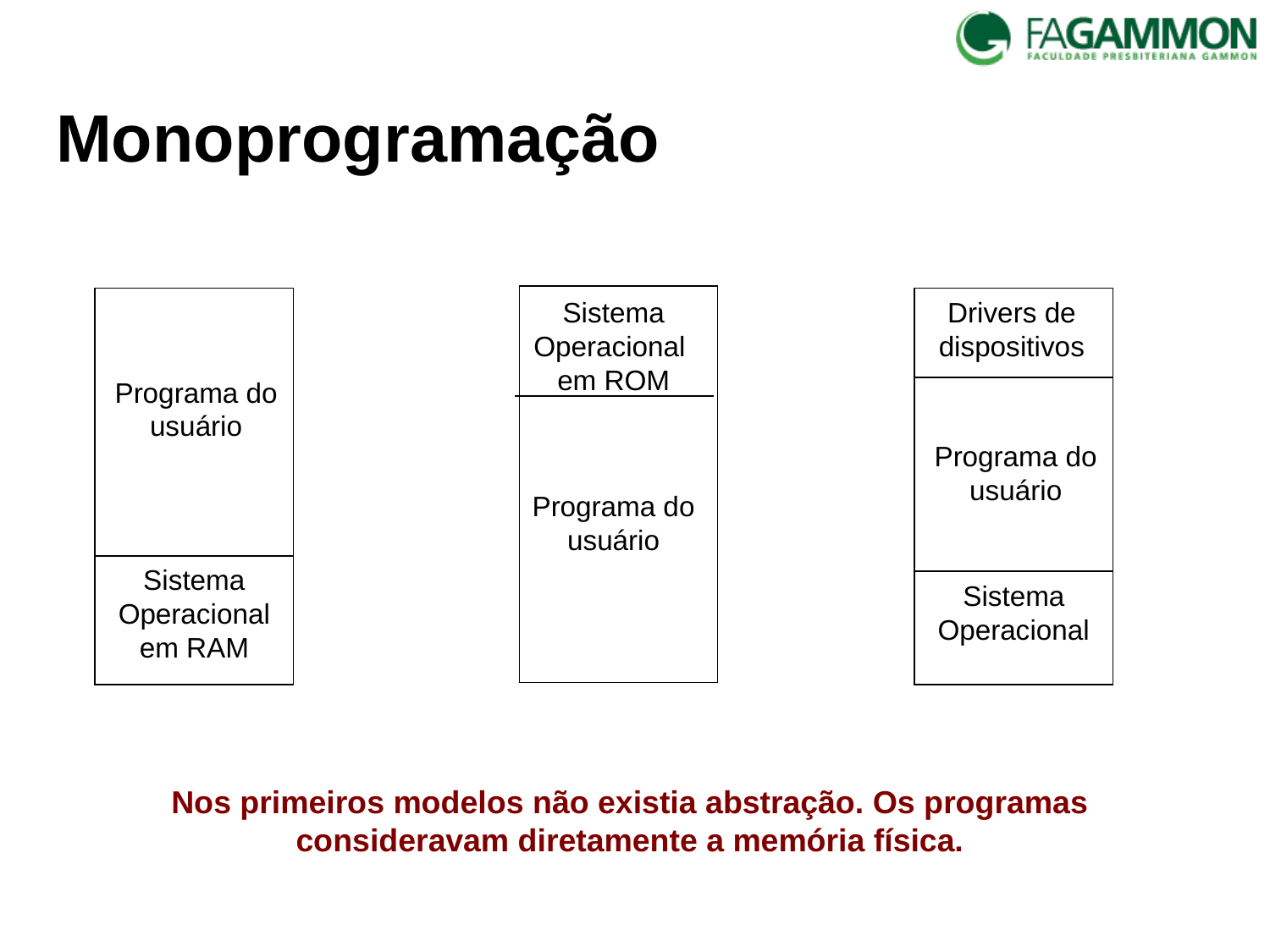

# Monoprogramação

Sistema
Operacional
em ROM
Drivers de dispositivos

Programa do usuário
Programa do usuário
Programa do usuário
Sistema
Operacional
em RAM
Sistema
Operacional
Nos primeiros modelos não existia abstração. Os programas consideravam diretamente a memória física.